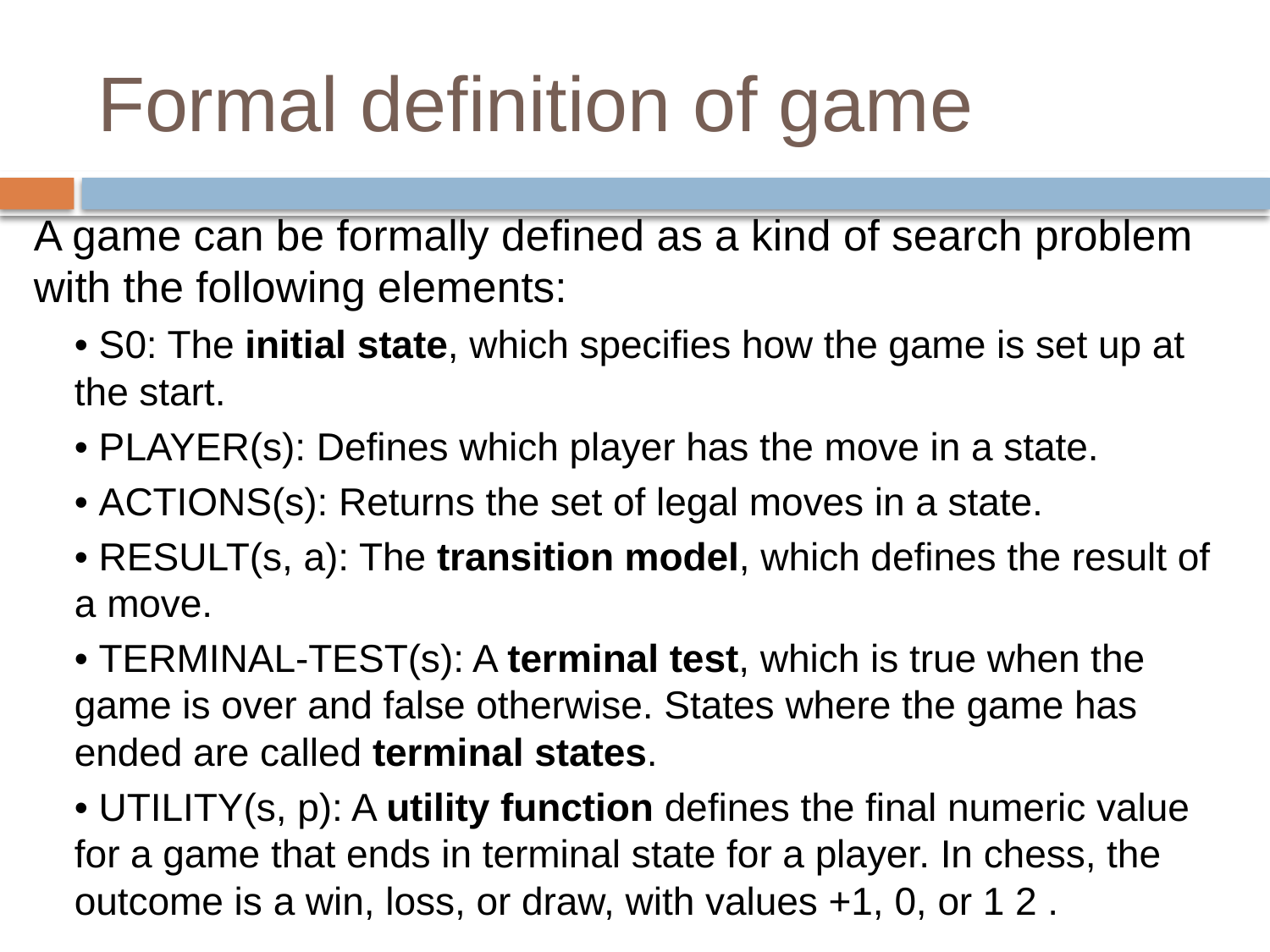

# Formal definition of game
A game can be formally defined as a kind of search problem with the following elements:
• S0: The initial state, which specifies how the game is set up at the start.
• PLAYER(s): Defines which player has the move in a state.
• ACTIONS(s): Returns the set of legal moves in a state.
• RESULT(s, a): The transition model, which defines the result of a move.
• TERMINAL-TEST(s): A terminal test, which is true when the game is over and false otherwise. States where the game has ended are called terminal states.
• UTILITY(s, p): A utility function defines the final numeric value for a game that ends in terminal state for a player. In chess, the outcome is a win, loss, or draw, with values +1, 0, or 1 2 .